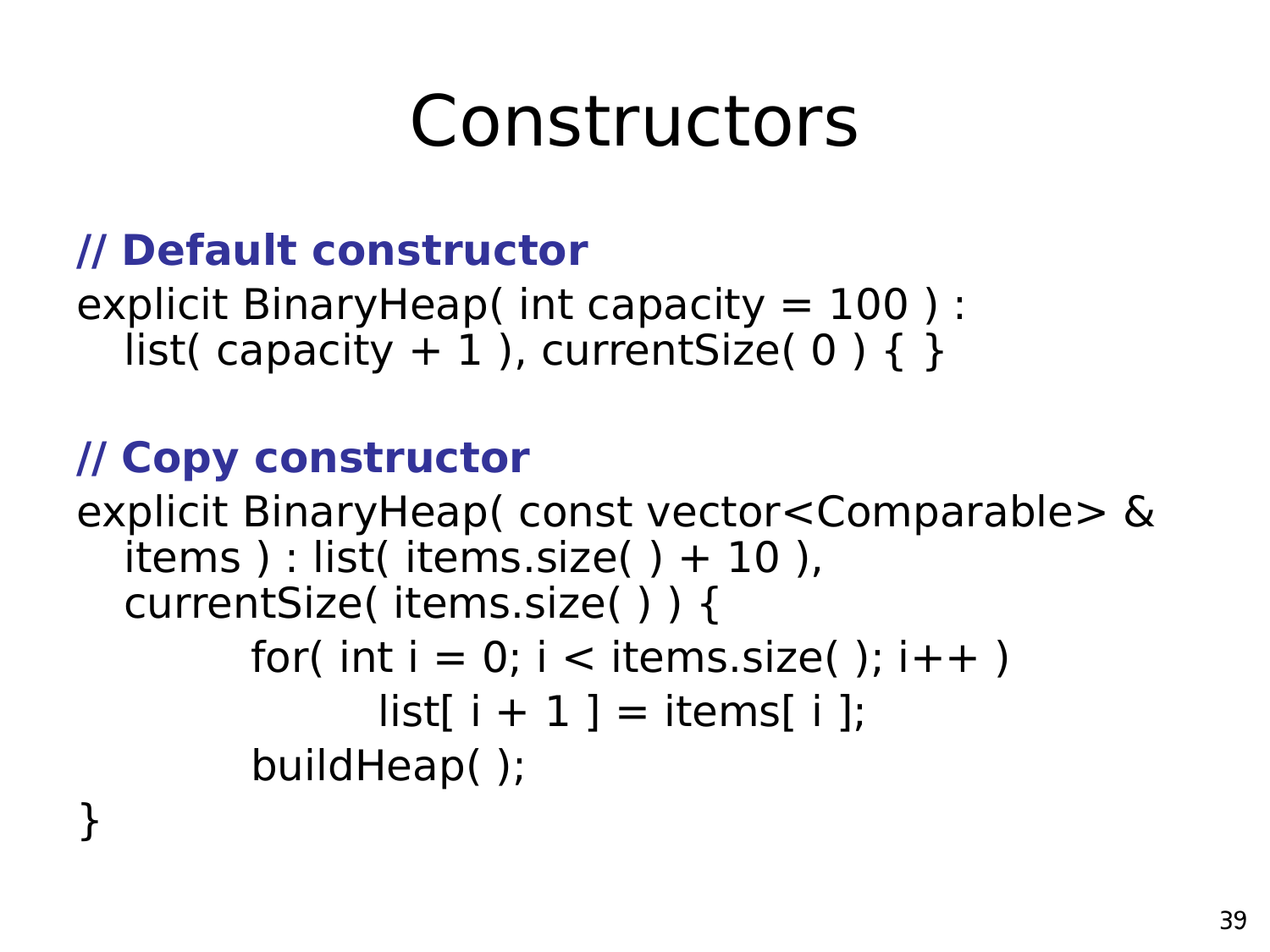

# Constructors
// Default constructor
explicit BinaryHeap( int capacity = 100 ) : list( capacity + 1 ), currentSize( 0 ) { }

// Copy constructor
explicit BinaryHeap( const vector<Comparable> & items ) : list( items.size( ) + 10 ), currentSize( items.size( ) ) {
		for( int i = 0; i < items.size( ); i++ )
			list[ i + 1 ] = items[ i ];
		buildHeap( );
}